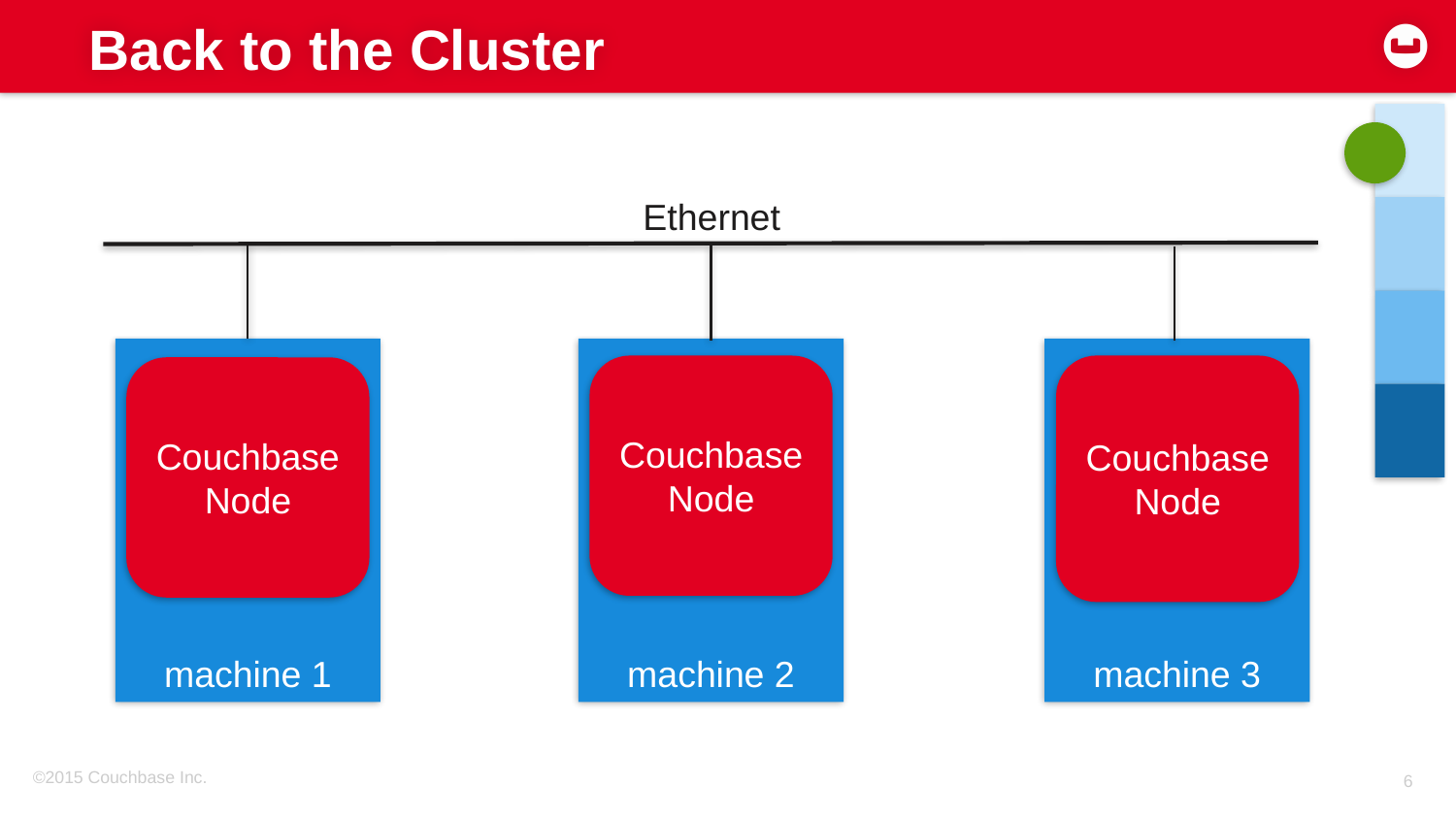

# Back to the Cluster

Ethernet
machine 1
machine 2
machine 3
Couchbase Node
Couchbase Node
Couchbase Node